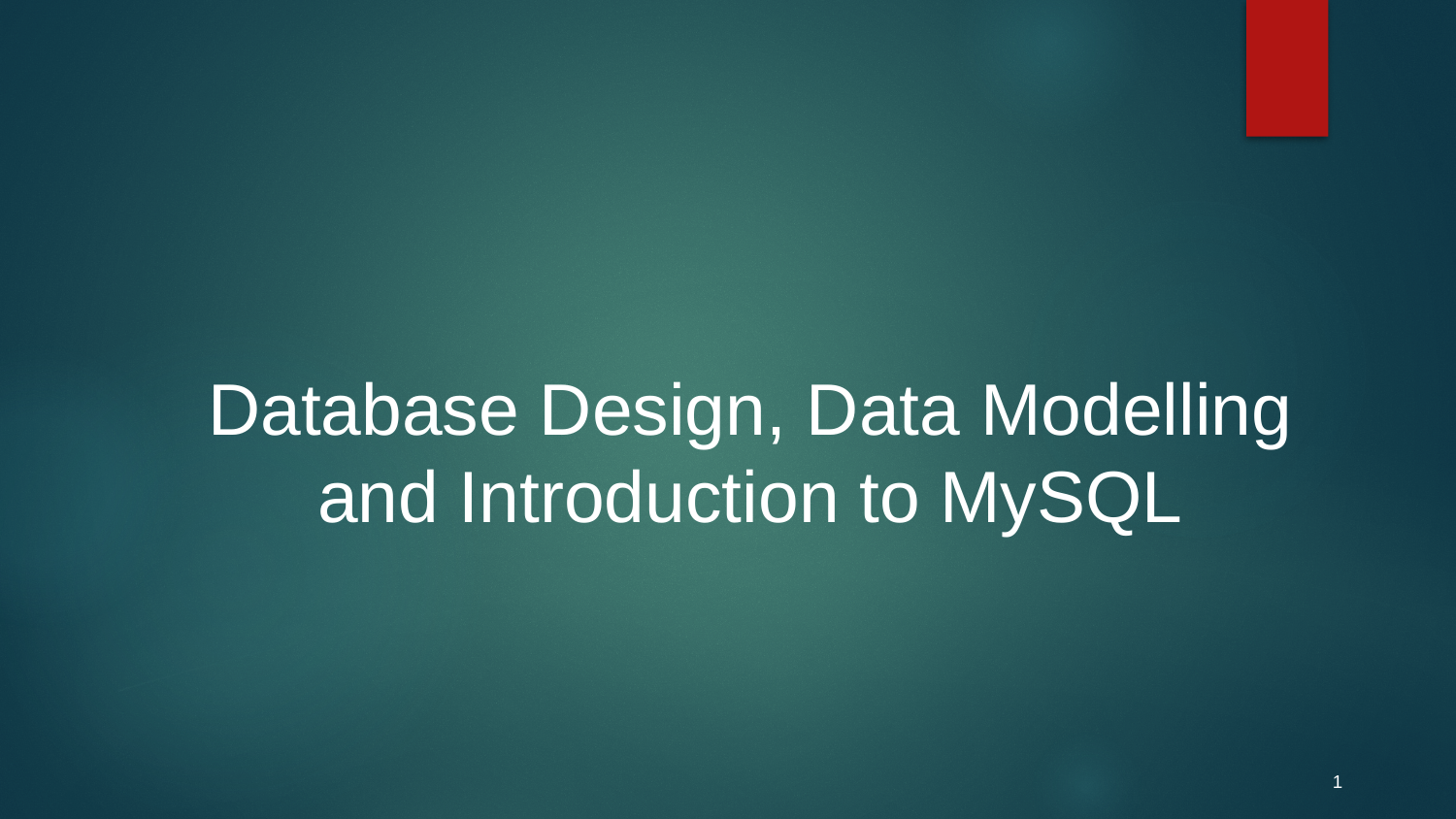

Database Design, Data Modelling and Introduction to MySQL
1